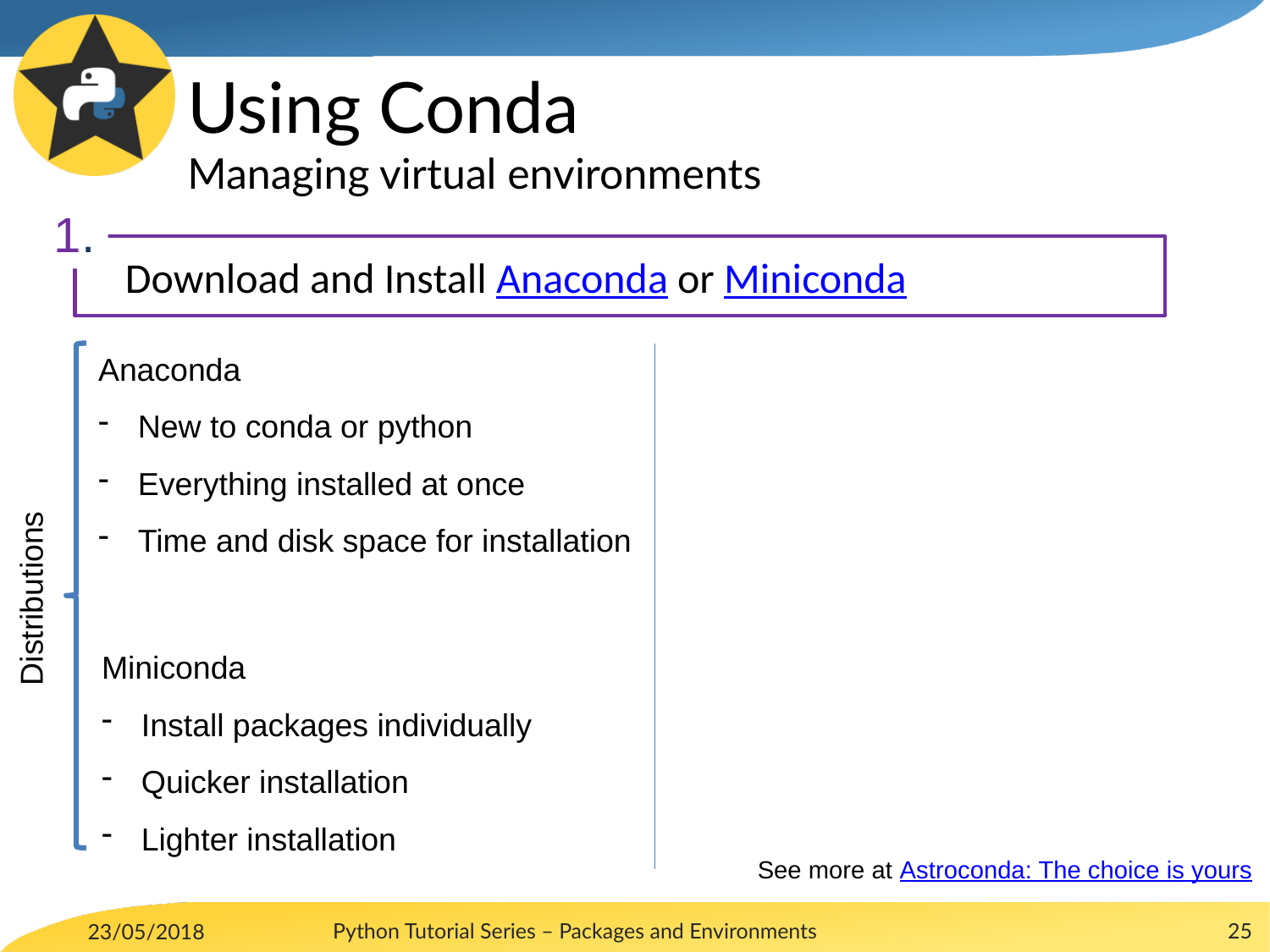

# Using Conda Managing virtual environments
1.
Download and Install Anaconda or Miniconda

Anaconda
New to conda or python
Everything installed at once
Time and disk space for installation

Distributions
Miniconda
Install packages individually
Quicker installation
Lighter installation
See more at Astroconda: The choice is yours
Python Tutorial Series – Packages and Environments
25
23/05/2018